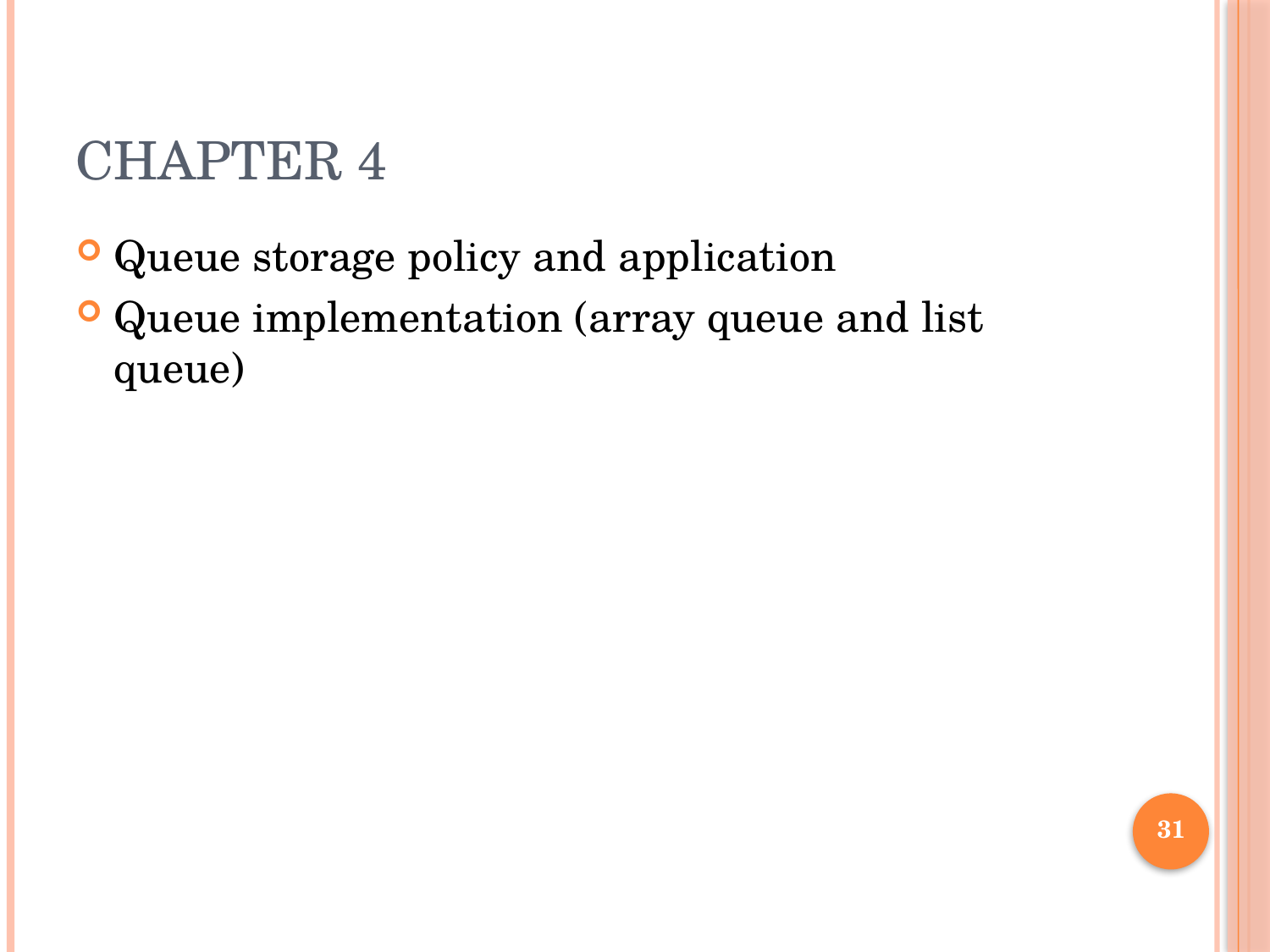

# Chapter 4
Queue storage policy and application
Queue implementation (array queue and list queue)

31